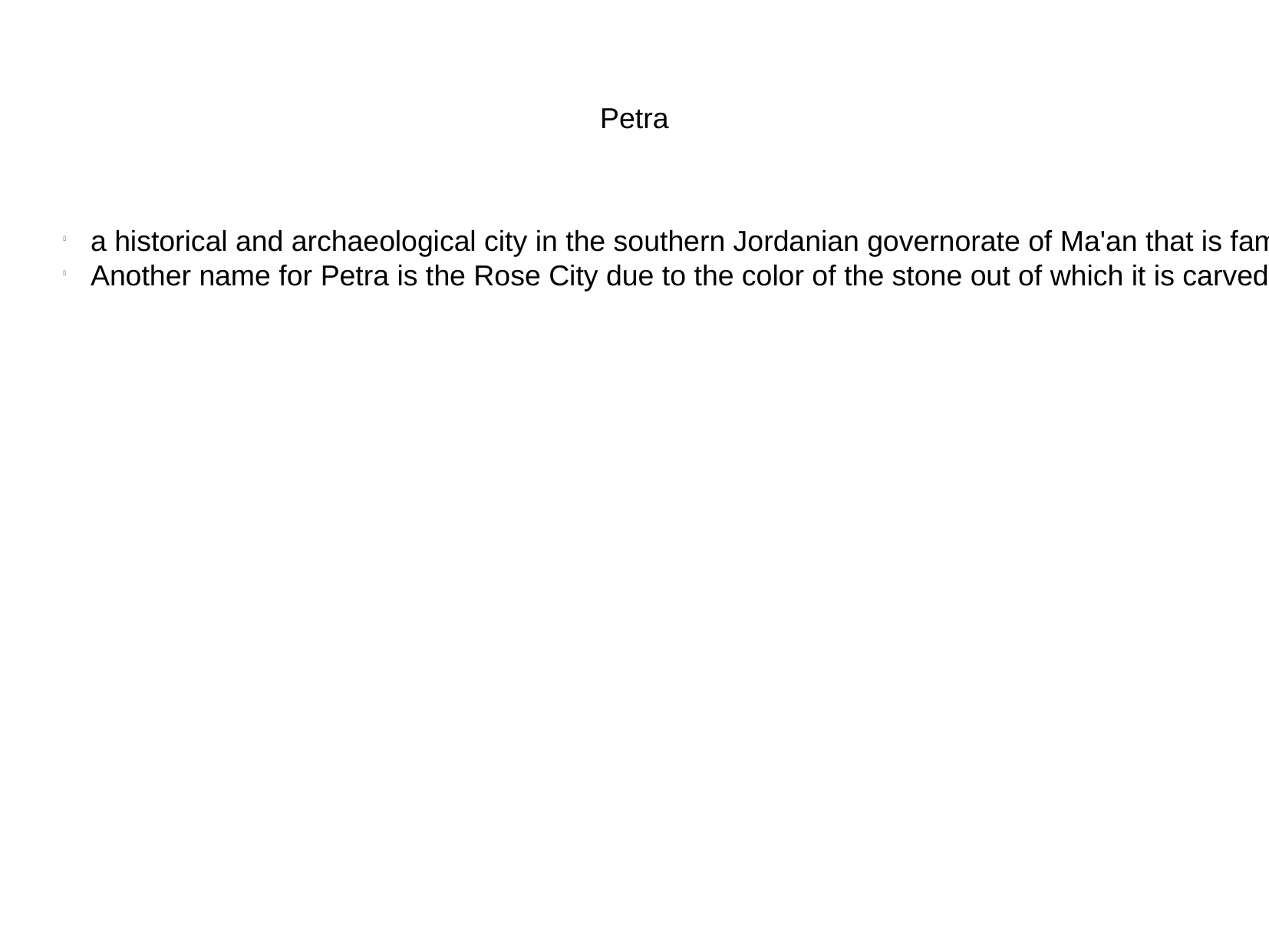

Petra
a historical and archaeological city in the southern Jordanian governorate of Ma'an that is famous for its rock-cut architecture and water conduit system.
Another name for Petra is the Rose City due to the color of the stone out of which it is carved.